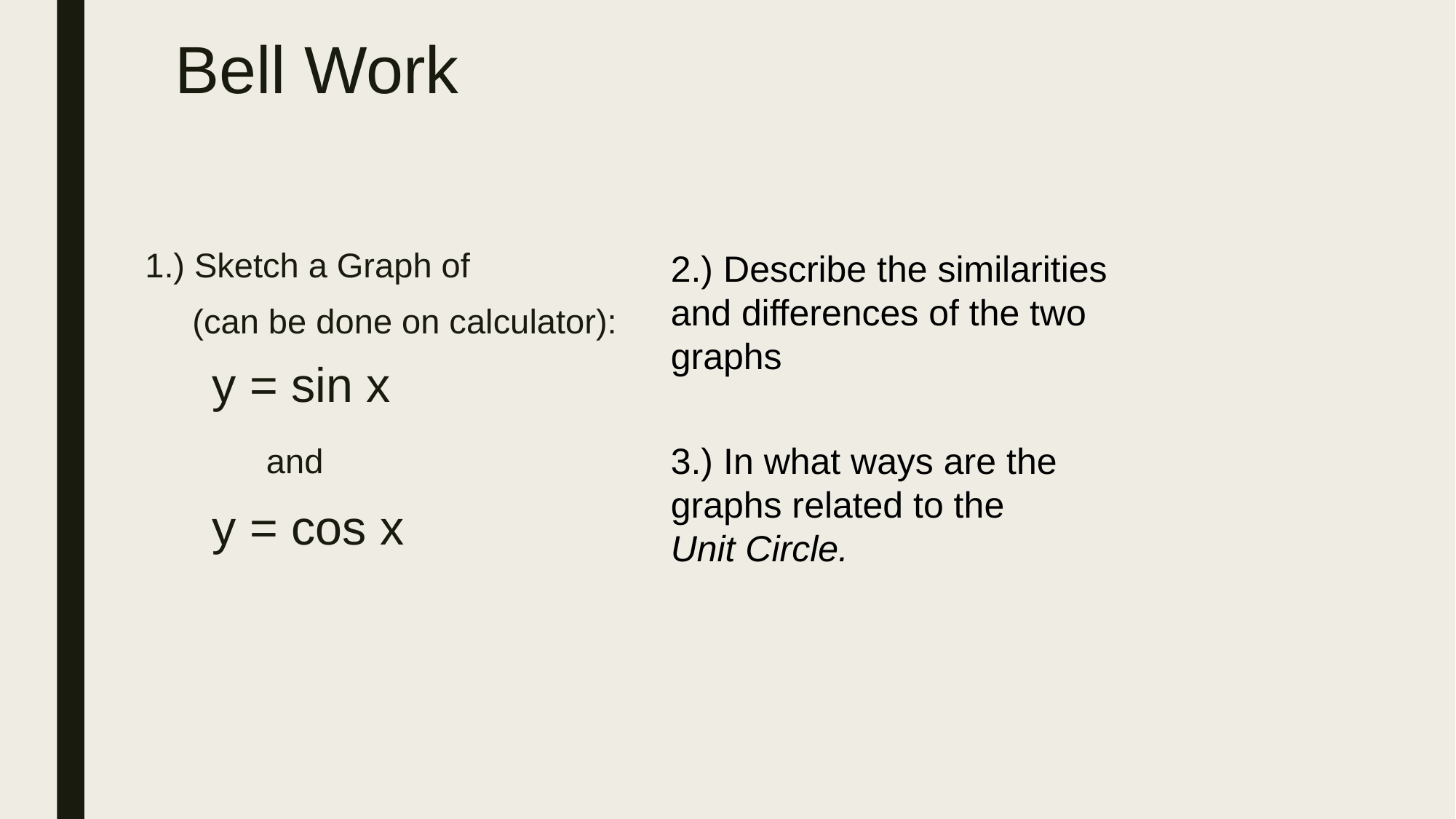

# Bell Work
2.) Describe the similarities and differences of the two graphs
1.) Sketch a Graph of
     (can be done on calculator):
     y = sin x
         and
     y = cos x

3.) In what ways are the graphs related to the Unit Circle.